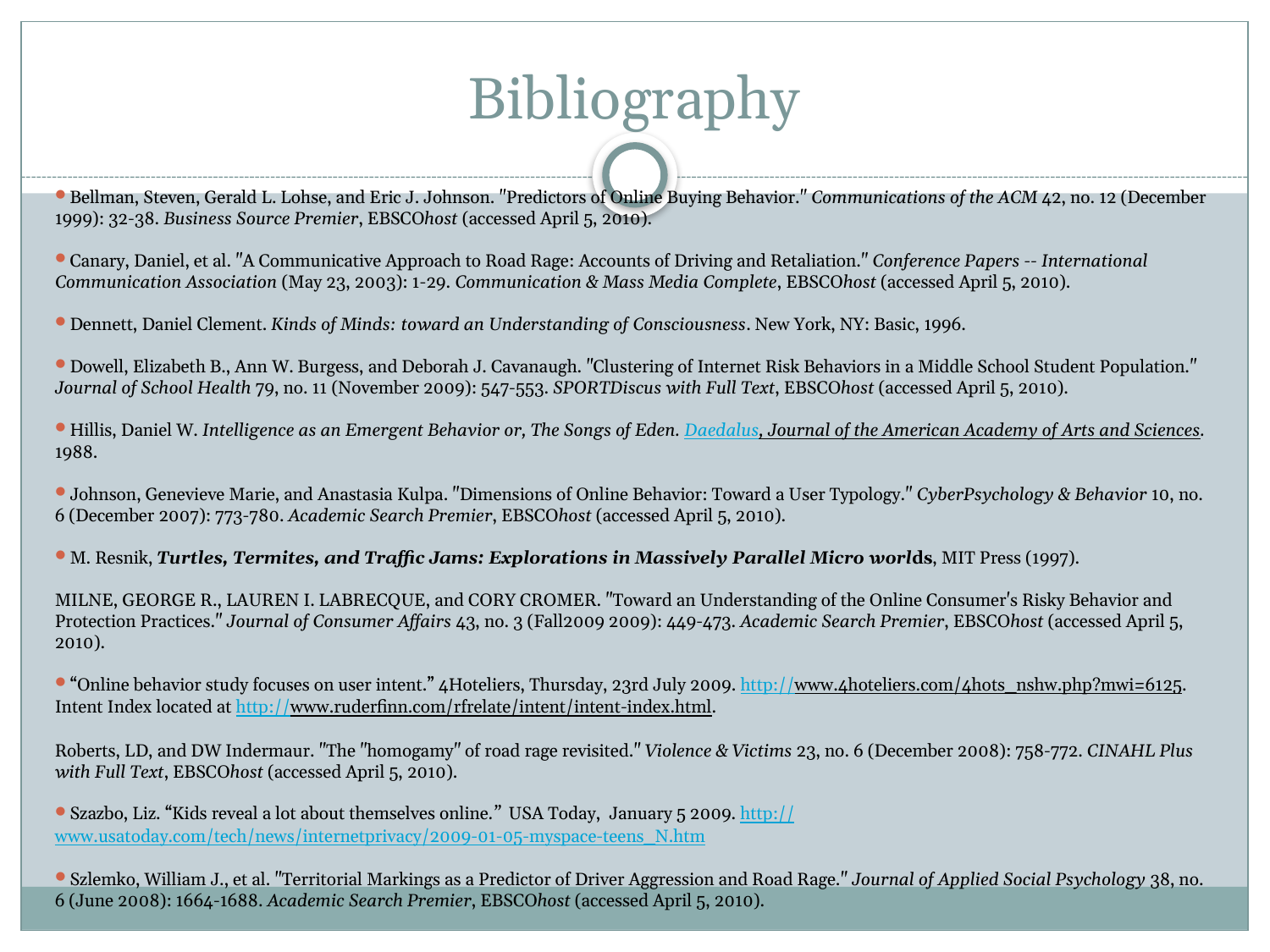

# Bibliography
Bellman, Steven, Gerald L. Lohse, and Eric J. Johnson. "Predictors of Online Buying Behavior." Communications of the ACM 42, no. 12 (December 1999): 32-38. Business Source Premier, EBSCOhost (accessed April 5, 2010).

Canary, Daniel, et al. "A Communicative Approach to Road Rage: Accounts of Driving and Retaliation." Conference Papers -- International Communication Association (May 23, 2003): 1-29. Communication & Mass Media Complete, EBSCOhost (accessed April 5, 2010).

Dennett, Daniel Clement. Kinds of Minds: toward an Understanding of Consciousness. New York, NY: Basic, 1996.

Dowell, Elizabeth B., Ann W. Burgess, and Deborah J. Cavanaugh. "Clustering of Internet Risk Behaviors in a Middle School Student Population." Journal of School Health 79, no. 11 (November 2009): 547-553. SPORTDiscus with Full Text, EBSCOhost (accessed April 5, 2010).

Hillis, Daniel W. Intelligence as an Emergent Behavior or, The Songs of Eden. Daedalus, Journal of the American Academy of Arts and Sciences. 1988.

Johnson, Genevieve Marie, and Anastasia Kulpa. "Dimensions of Online Behavior: Toward a User Typology." CyberPsychology & Behavior 10, no. 6 (December 2007): 773-780. Academic Search Premier, EBSCOhost (accessed April 5, 2010).

M. Resnik, Turtles, Termites, and Traffic Jams: Explorations in Massively Parallel Micro worlds, MIT Press (1997).

MILNE, GEORGE R., LAUREN I. LABRECQUE, and CORY CROMER. "Toward an Understanding of the Online Consumer's Risky Behavior and Protection Practices." Journal of Consumer Affairs 43, no. 3 (Fall2009 2009): 449-473. Academic Search Premier, EBSCOhost (accessed April 5, 2010).

“Online behavior study focuses on user intent.” 4Hoteliers, Thursday, 23rd July 2009. http://www.4hoteliers.com/4hots_nshw.php?mwi=6125.  Intent Index located at http://www.ruderfinn.com/rfrelate/intent/intent-index.html.

Roberts, LD, and DW Indermaur. "The "homogamy" of road rage revisited." Violence & Victims 23, no. 6 (December 2008): 758-772. CINAHL Plus with Full Text, EBSCOhost (accessed April 5, 2010).

Szazbo, Liz. “Kids reveal a lot about themselves online.”  USA Today,  January 5 2009. http://www.usatoday.com/tech/news/internetprivacy/2009-01-05-myspace-teens_N.htm

Szlemko, William J., et al. "Territorial Markings as a Predictor of Driver Aggression and Road Rage." Journal of Applied Social Psychology 38, no. 6 (June 2008): 1664-1688. Academic Search Premier, EBSCOhost (accessed April 5, 2010).